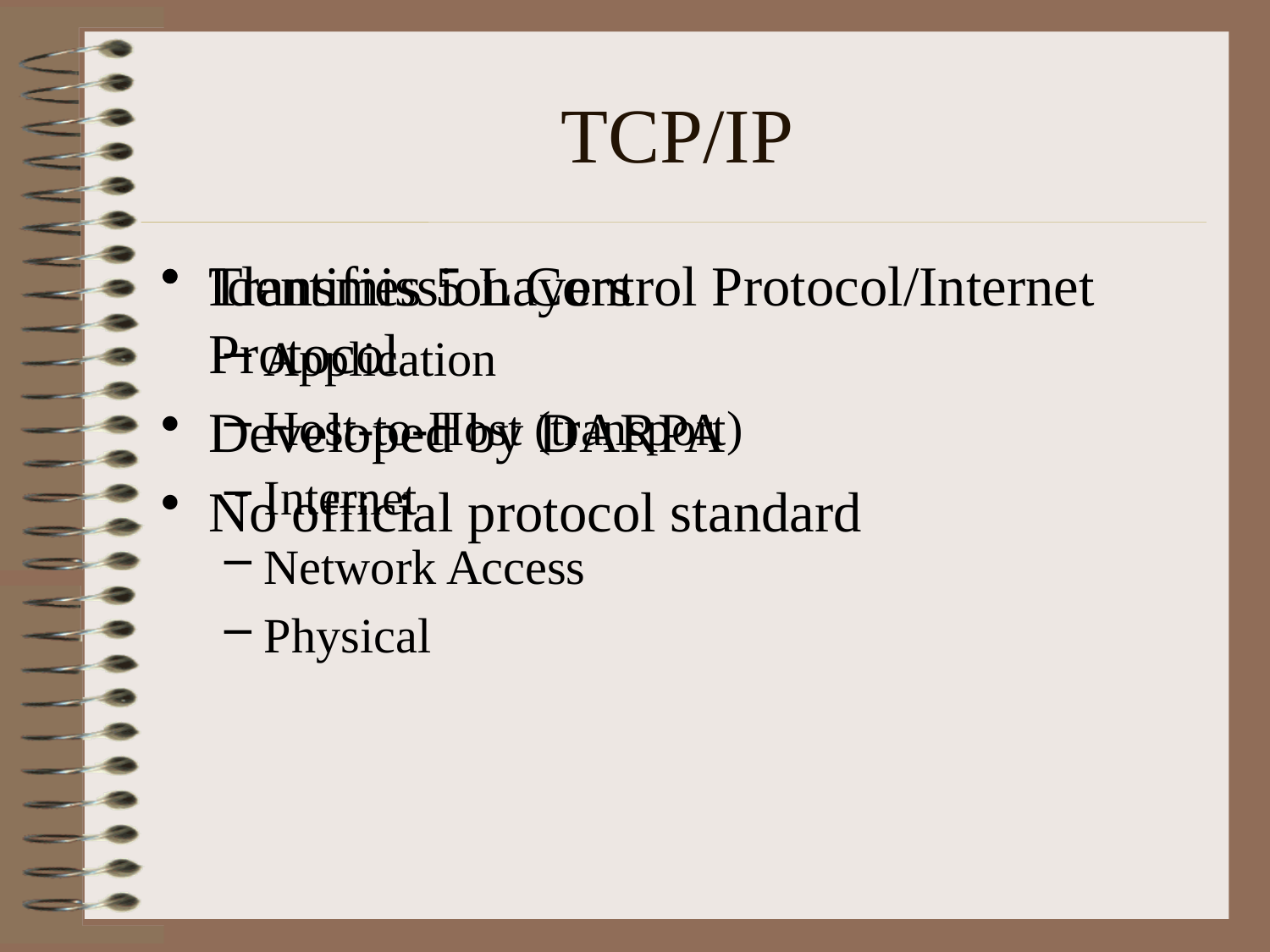

# TCP/IP
Transmission Control Protocol/Internet Protocol
Developed by DARPA
No official protocol standard

Identifies 5 Layers
Application
Host-to-Host (transport)
Internet
Network Access
Physical